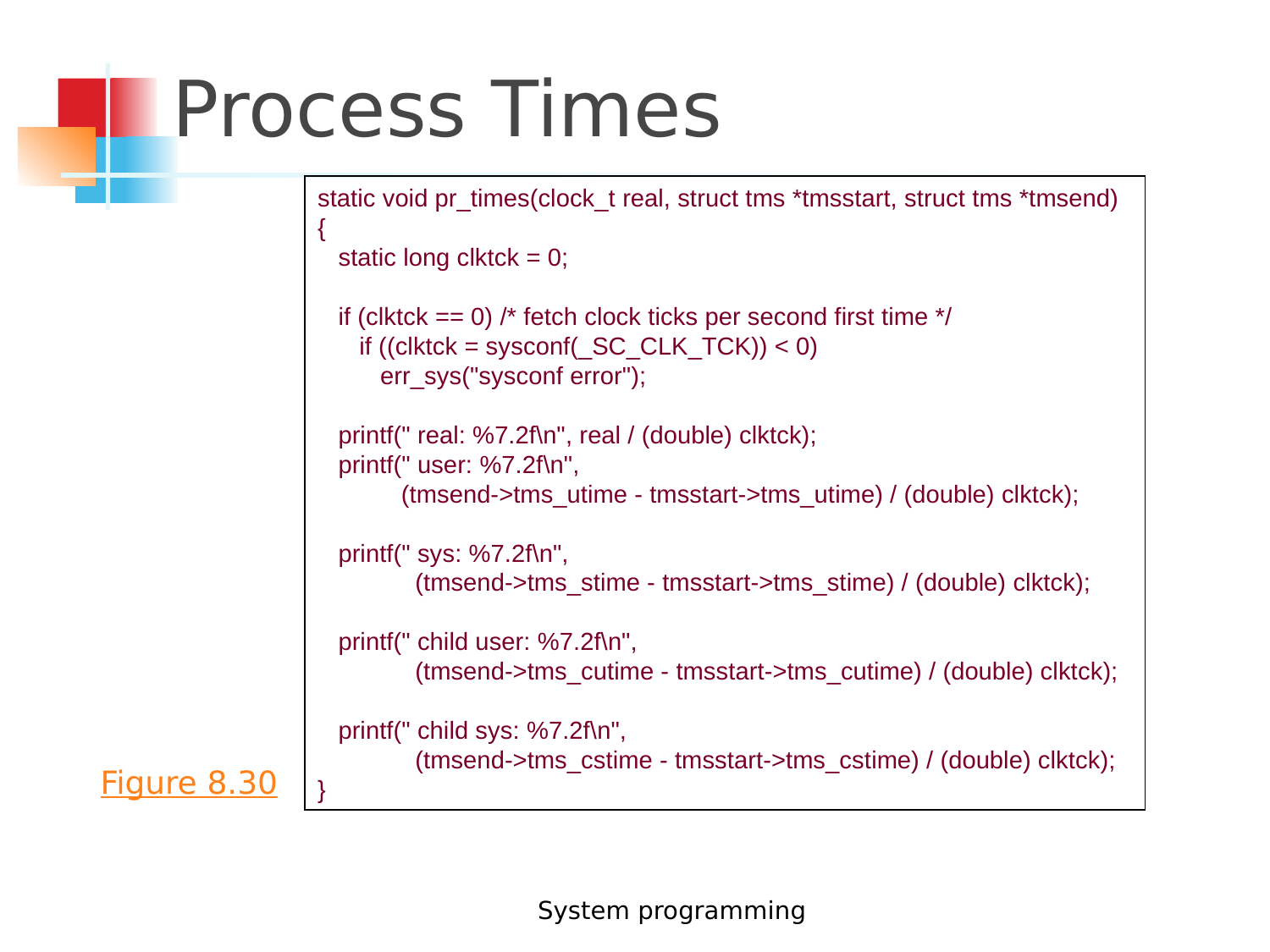

Process Times
static void pr_times(clock_t real, struct tms *tmsstart, struct tms *tmsend)
{
   static long clktck = 0;

   if (clktck == 0) /* fetch clock ticks per second first time */
      if ((clktck = sysconf(_SC_CLK_TCK)) < 0)
         err_sys("sysconf error");

   printf(" real: %7.2f\n", real / (double) clktck);
   printf(" user: %7.2f\n",
            (tmsend->tms_utime - tmsstart->tms_utime) / (double) clktck);

   printf(" sys: %7.2f\n",
              (tmsend->tms_stime - tmsstart->tms_stime) / (double) clktck);

   printf(" child user: %7.2f\n",
              (tmsend->tms_cutime - tmsstart->tms_cutime) / (double) clktck);

   printf(" child sys: %7.2f\n",
              (tmsend->tms_cstime - tmsstart->tms_cstime) / (double) clktck);
}
Figure 8.30